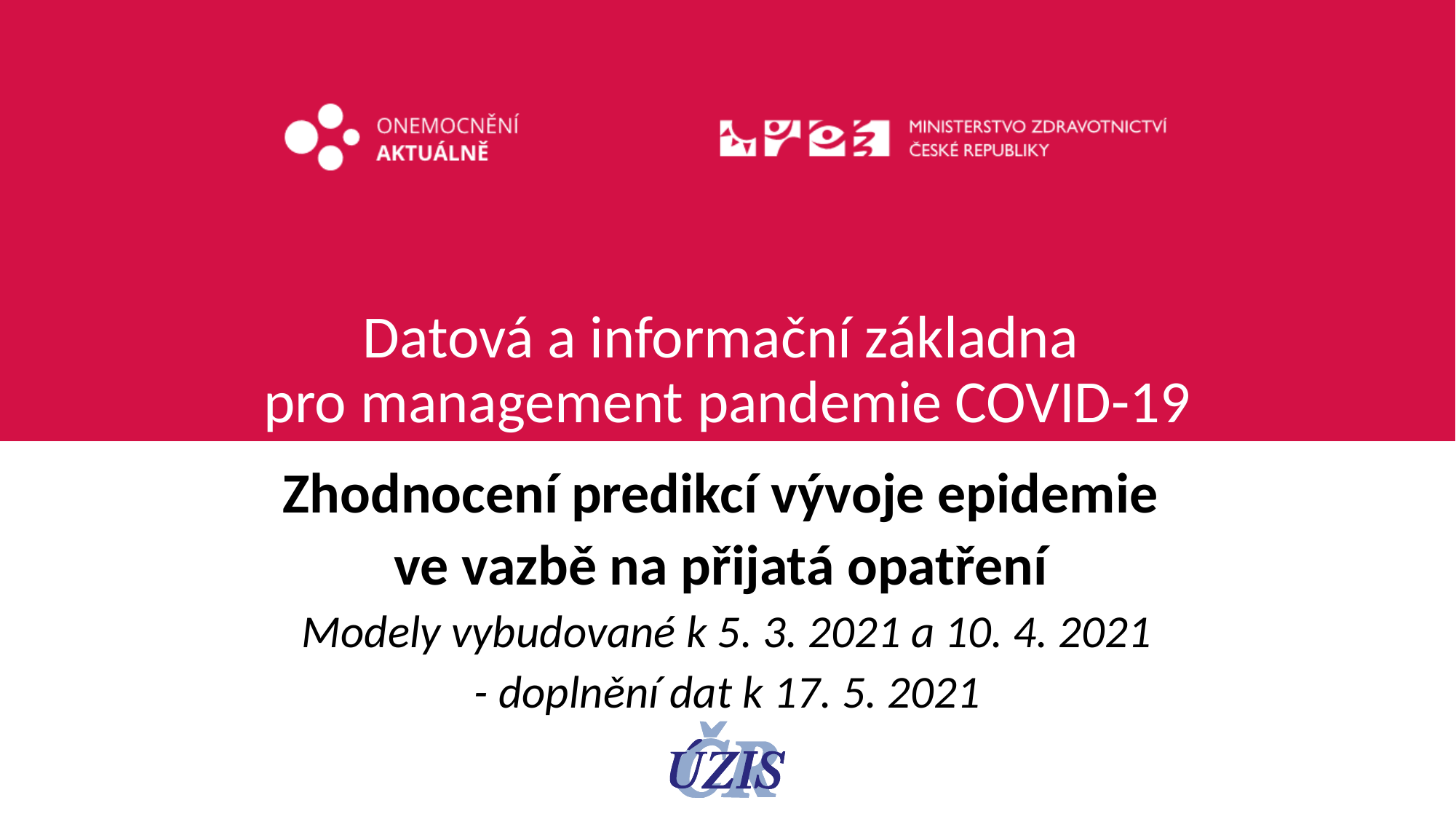

# Datová a informační základna pro management pandemie COVID-19
Zhodnocení predikcí vývoje epidemie
ve vazbě na přijatá opatření
Modely vybudované k 5. 3. 2021 a 10. 4. 2021
- doplnění dat k 17. 5. 2021